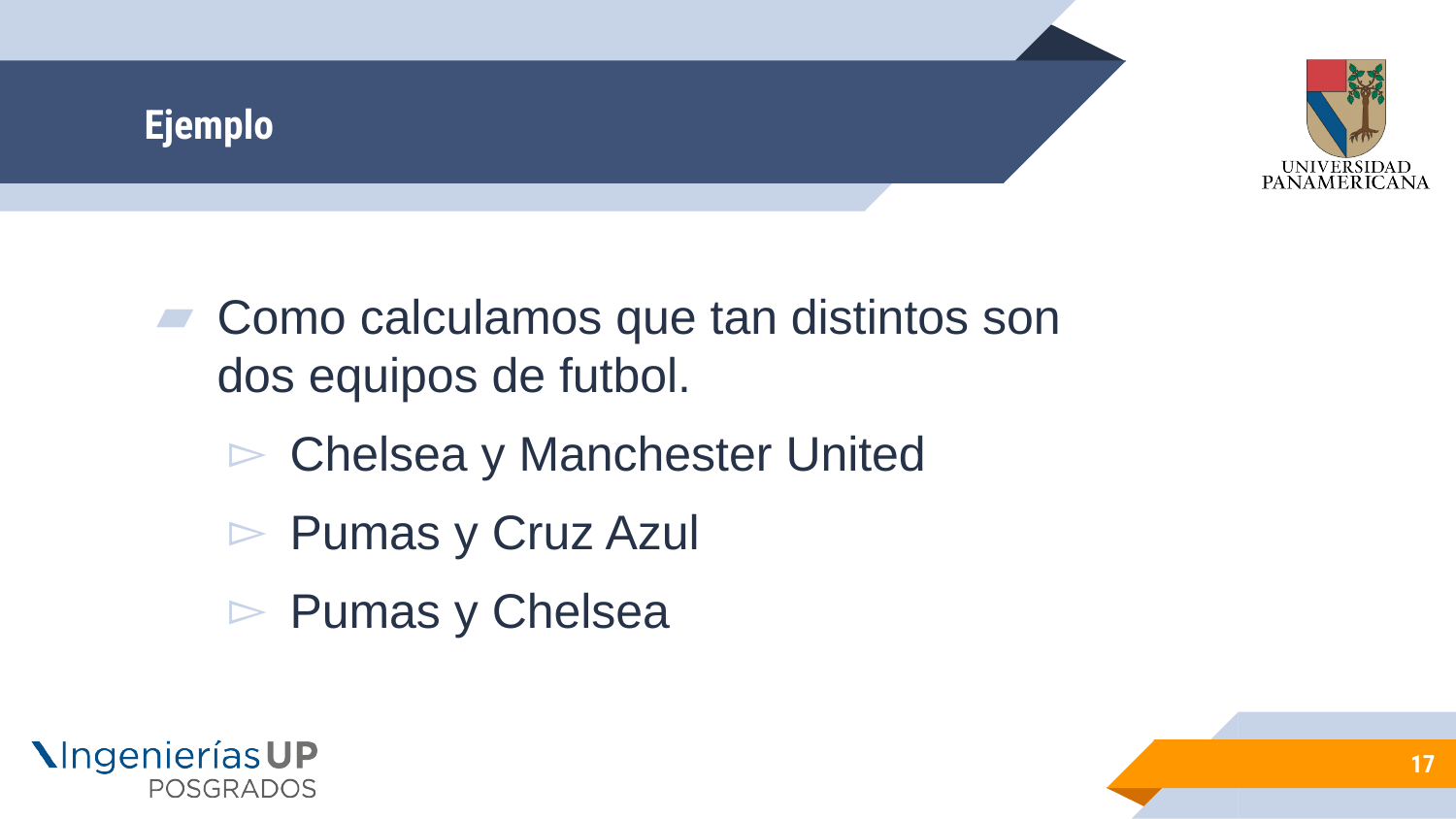

# Ejemplo
Como calculamos que tan distintos son dos equipos de futbol.
Chelsea y Manchester United
Pumas y Cruz Azul
Pumas y Chelsea
17